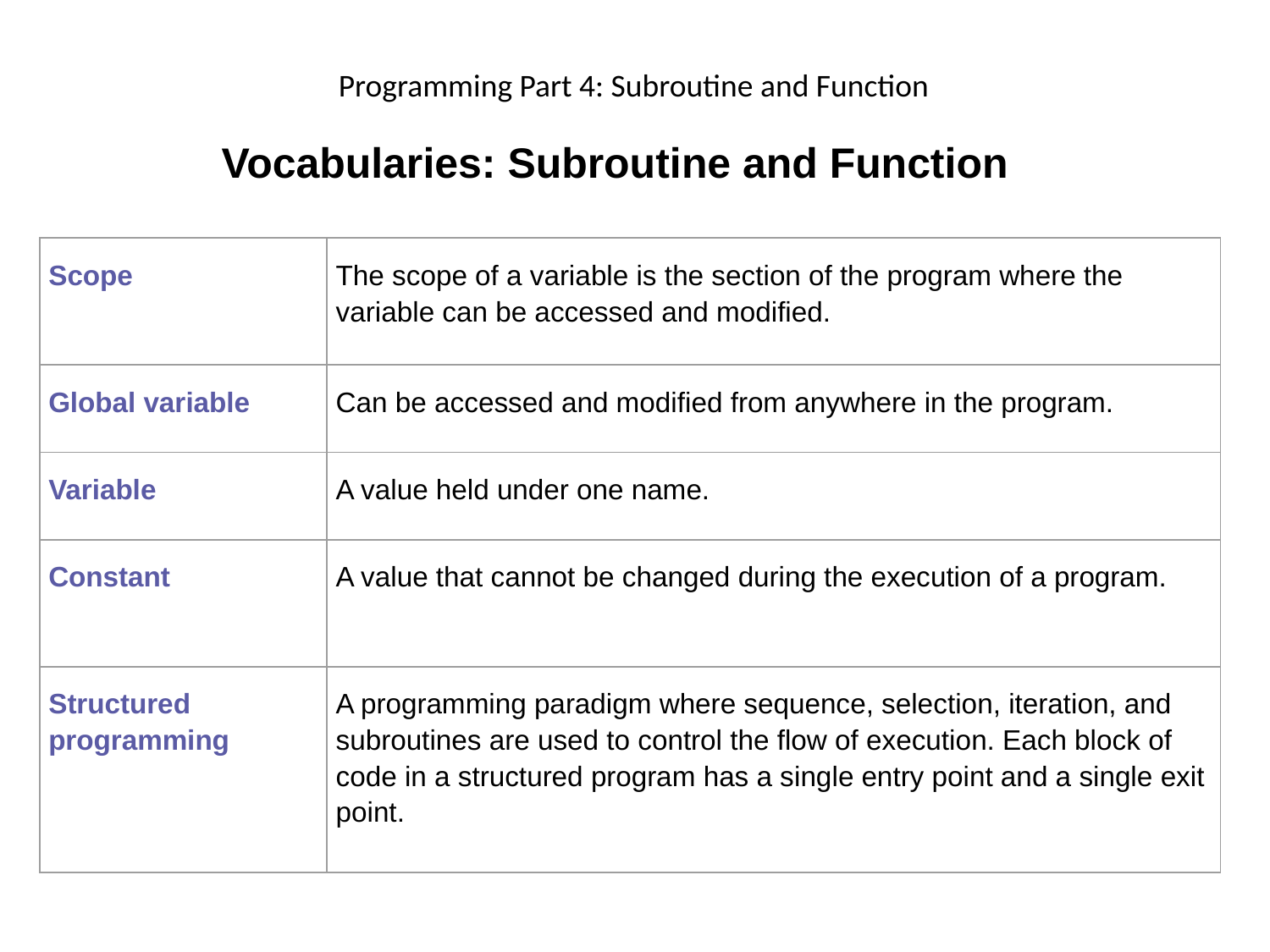

# Programming Part 4: Subroutine and Function
Vocabularies: Subroutine and Function
| Scope | The scope of a variable is the section of the program where the variable can be accessed and modified. |
| --- | --- |
| Global variable | Can be accessed and modified from anywhere in the program. |
| Variable | A value held under one name. |
| Constant | A value that cannot be changed during the execution of a program. |
| Structured programming | A programming paradigm where sequence, selection, iteration, and subroutines are used to control the flow of execution. Each block of code in a structured program has a single entry point and a single exit point. |